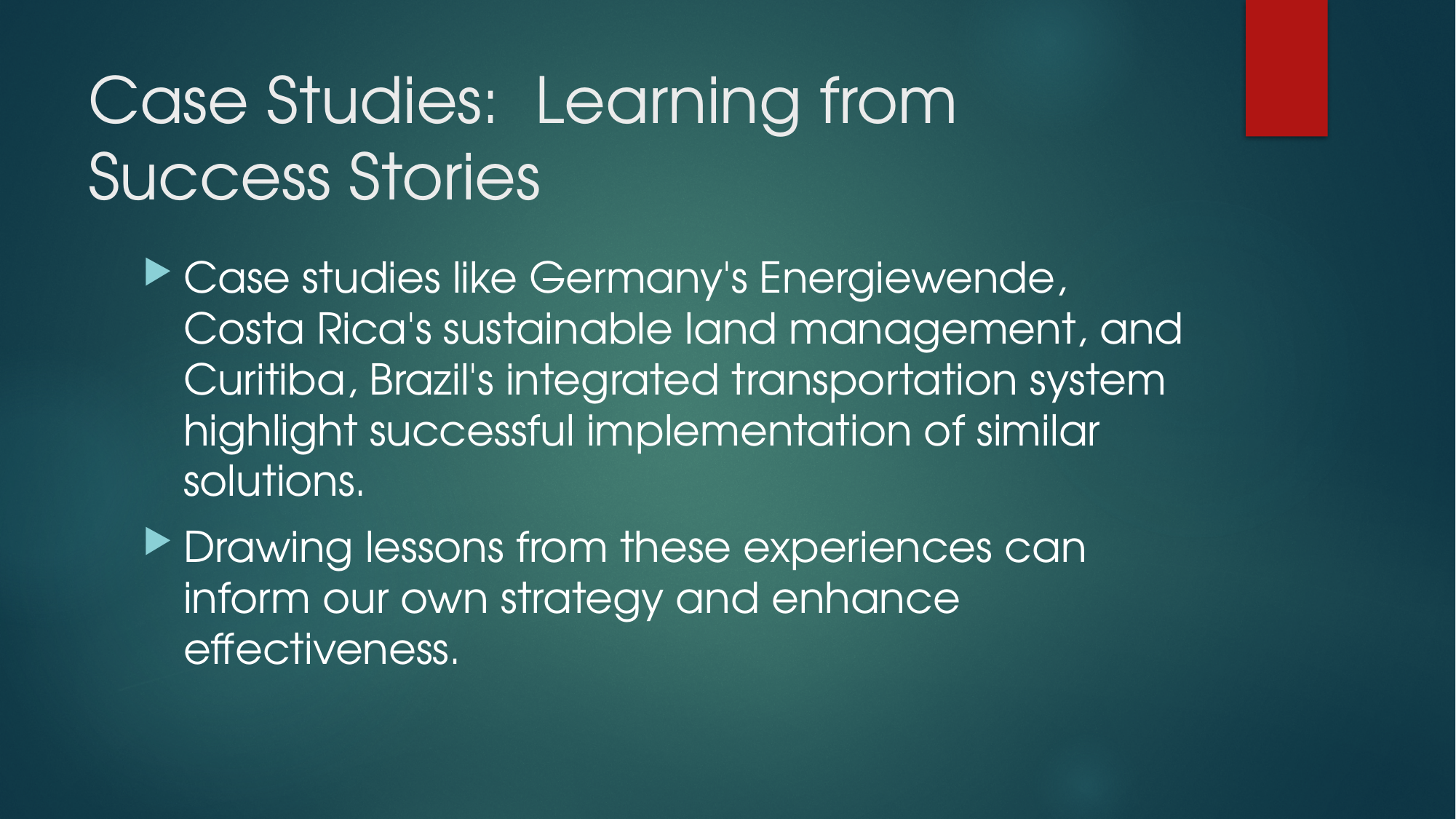

# Case Studies:  Learning from Success Stories
Case studies like Germany's Energiewende, Costa Rica's sustainable land management, and Curitiba, Brazil's integrated transportation system highlight successful implementation of similar solutions.
Drawing lessons from these experiences can inform our own strategy and enhance effectiveness.